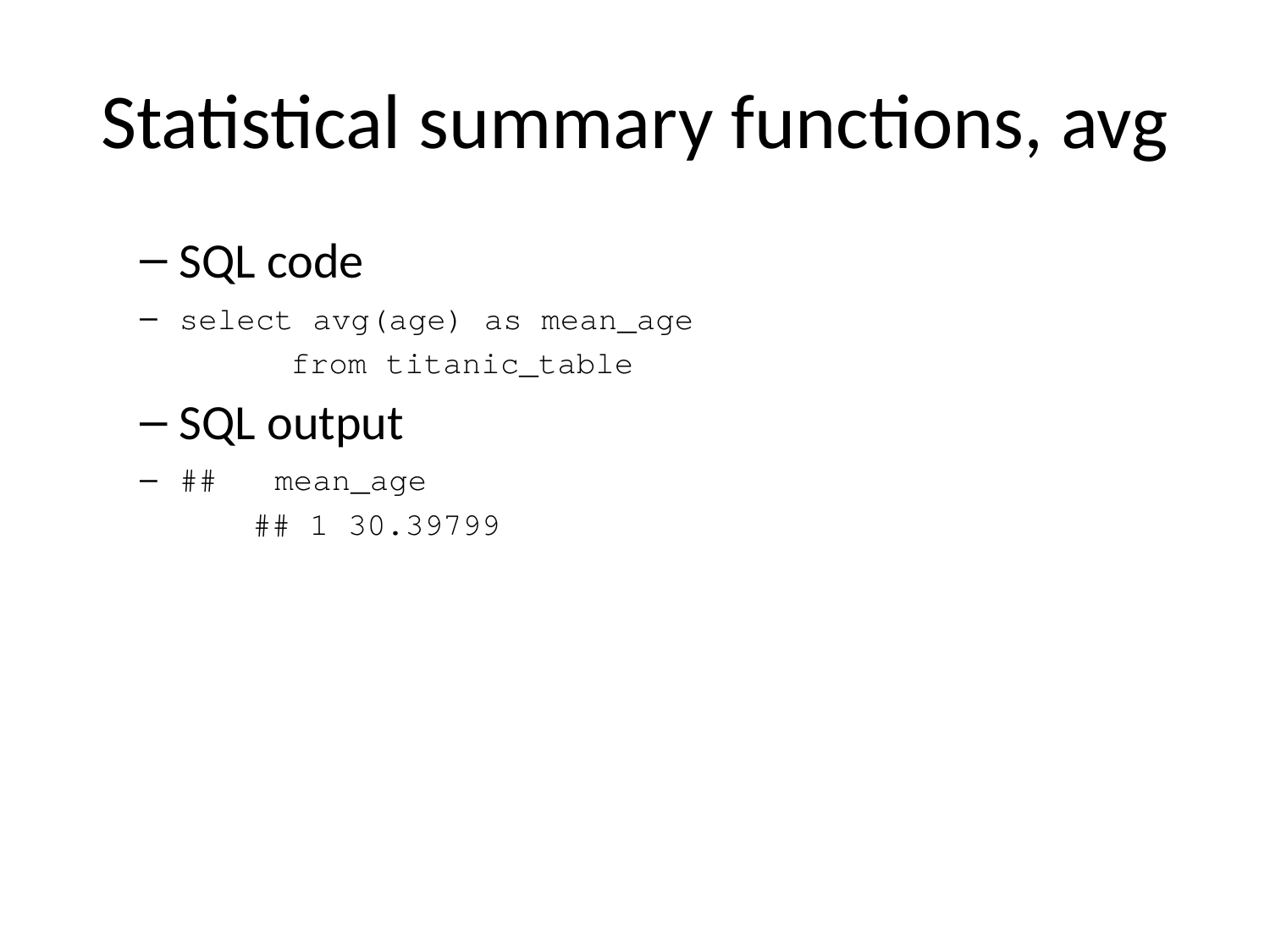

# Statistical summary functions, avg
SQL code
select avg(age) as mean_age
  from titanic_table
SQL output
##   mean_age
## 1 30.39799